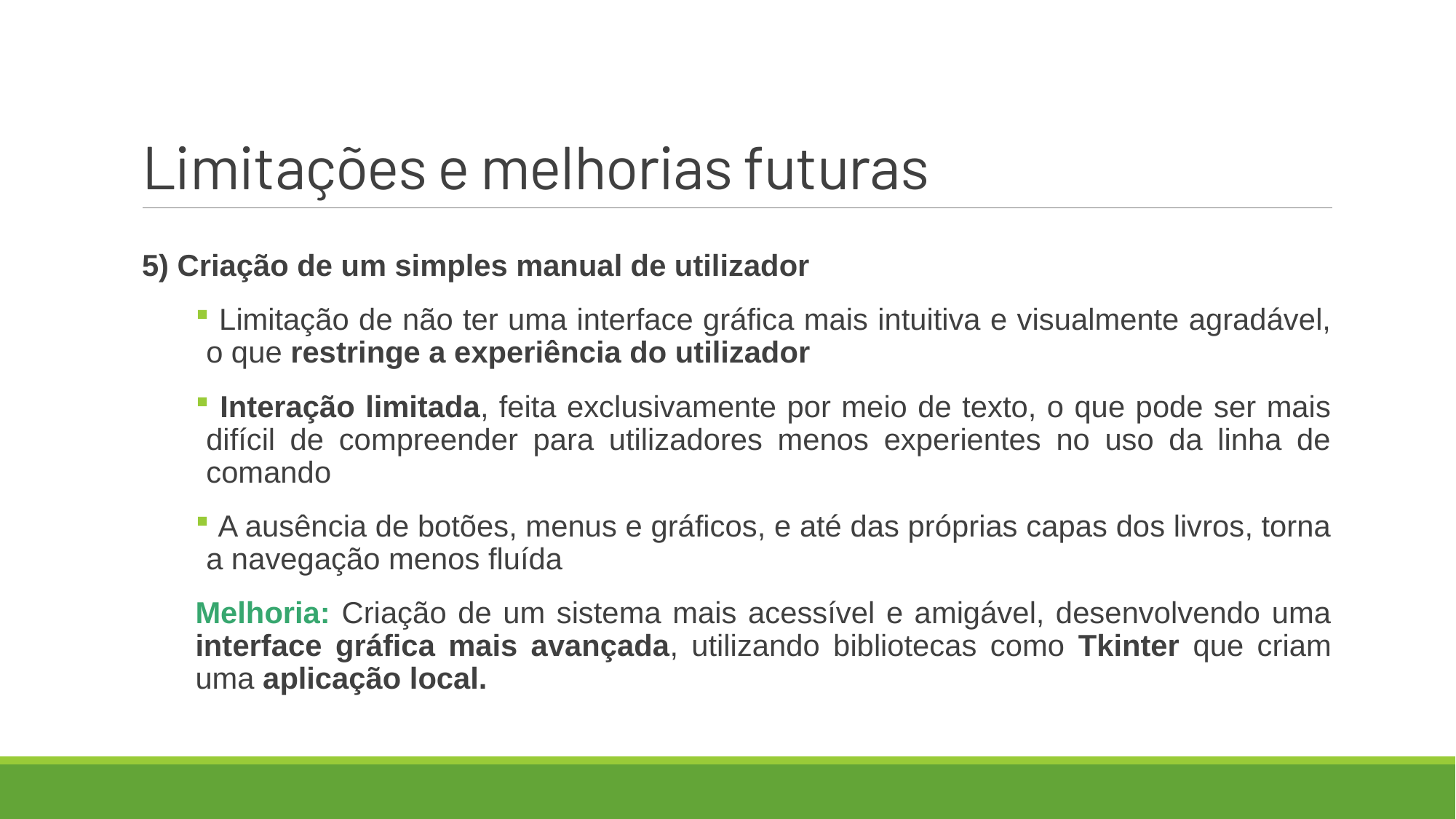

# Limitações e melhorias futuras
5) Criação de um simples manual de utilizador
 Limitação de não ter uma interface gráfica mais intuitiva e visualmente agradável, o que restringe a experiência do utilizador
 Interação limitada, feita exclusivamente por meio de texto, o que pode ser mais difícil de compreender para utilizadores menos experientes no uso da linha de comando
 A ausência de botões, menus e gráficos, e até das próprias capas dos livros, torna a navegação menos fluída
Melhoria: Criação de um sistema mais acessível e amigável, desenvolvendo uma interface gráfica mais avançada, utilizando bibliotecas como Tkinter que criam uma aplicação local.